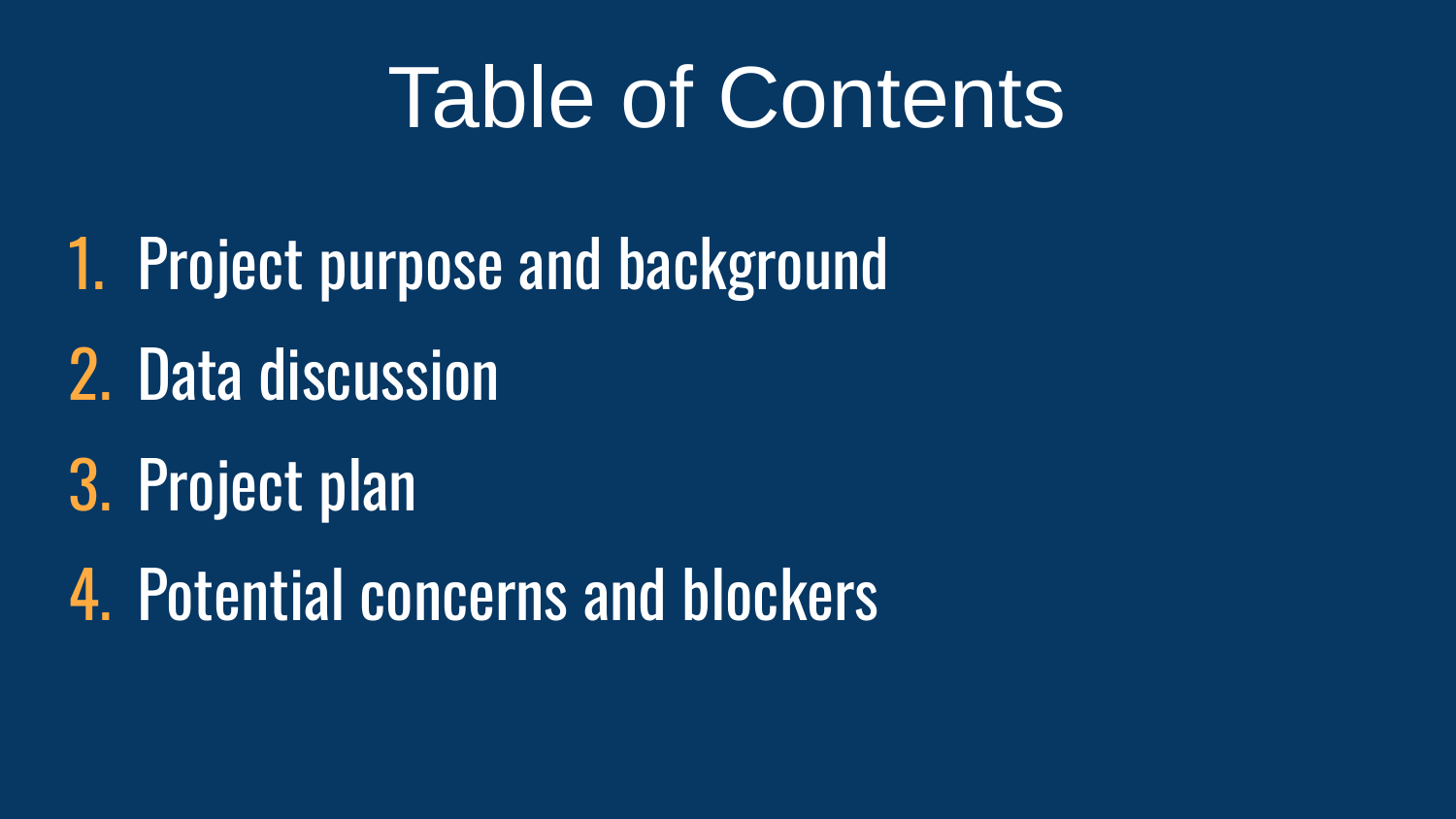

# Table of Contents
Project purpose and background
Data discussion
Project plan
Potential concerns and blockers